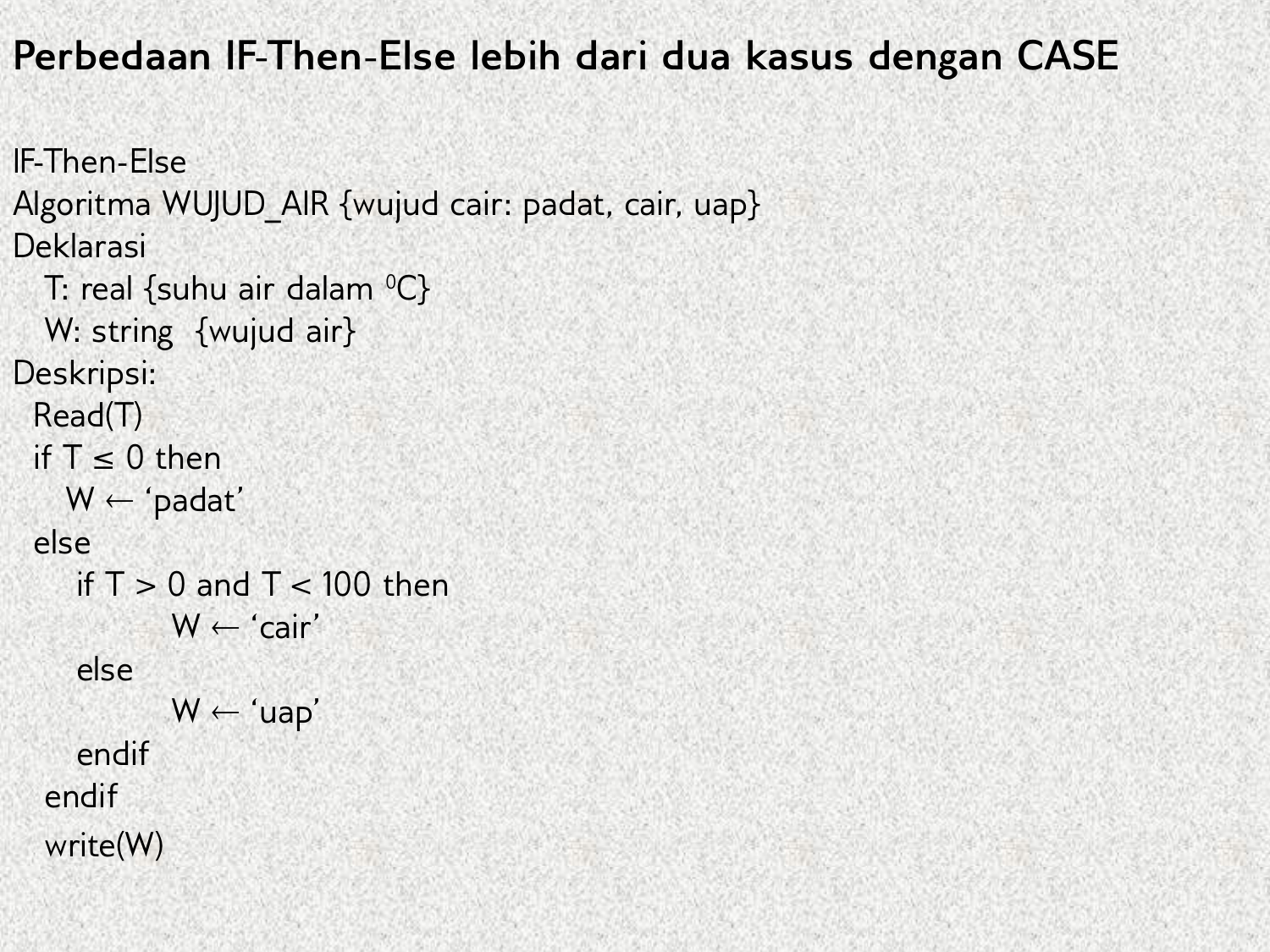

Perbedaan IF-Then-Else lebih dari dua kasus dengan CASE

IF-Then-Else
Algoritma WUJUD_AIR {wujud cair: padat, cair, uap}
Deklarasi
   T: real {suhu air dalam 0C}
   W: string  {wujud air}
Deskripsi:
  Read(T)
  if T ≤ 0 then
     W ← ‘padat’
  else
      if T > 0 and T < 100 then
	   W ← ‘cair’
      else
	   W ← ‘uap’
      endif
   endif
   write(W)